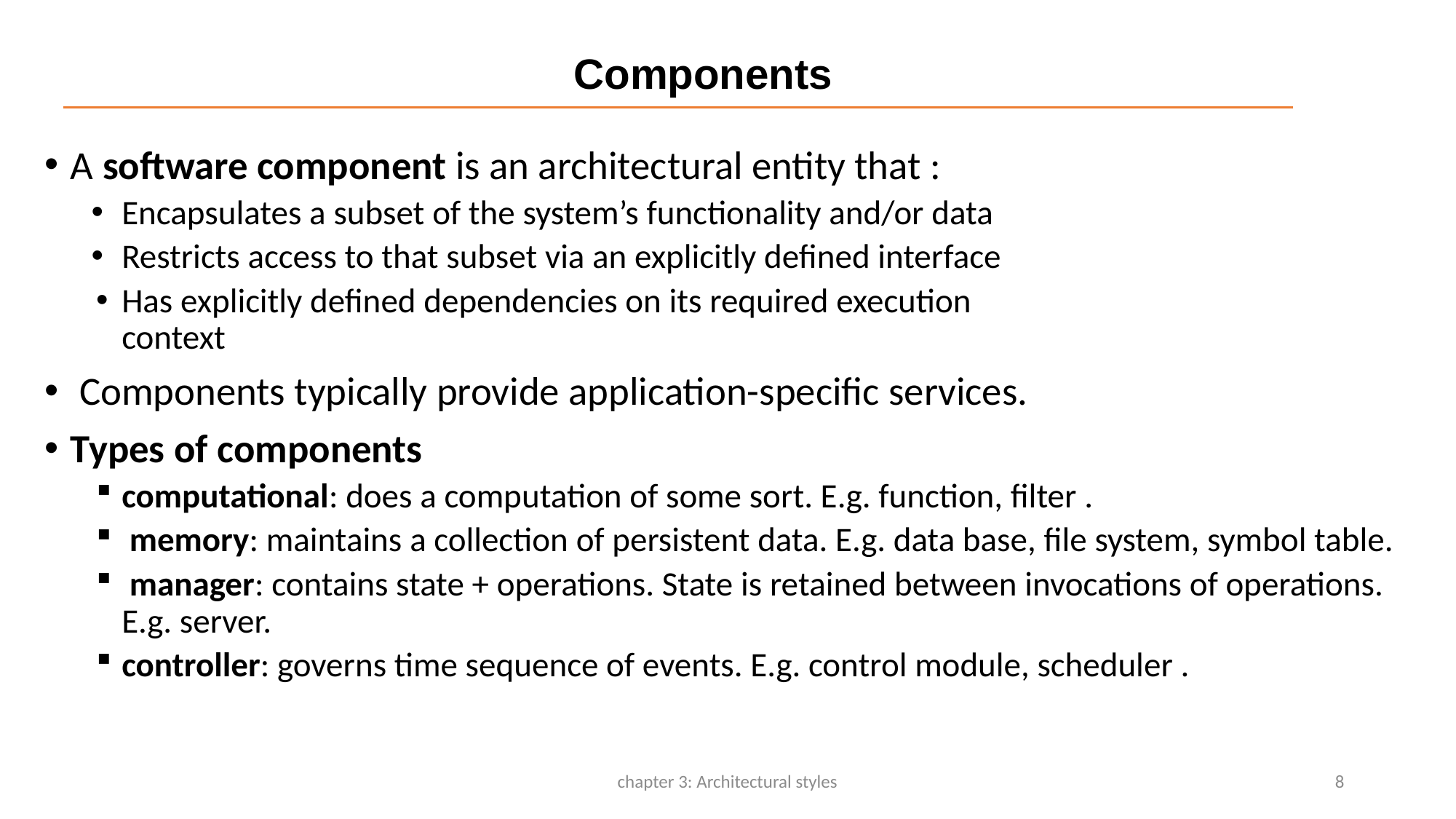

# Components
A software component is an architectural entity that :
Encapsulates a subset of the system’s functionality and/or data
Restricts access to that subset via an explicitly defined interface
Has explicitly defined dependencies on its required execution
context
 Components typically provide application-specific services.
Types of components
computational: does a computation of some sort. E.g. function, filter .
 memory: maintains a collection of persistent data. E.g. data base, file system, symbol table.
 manager: contains state + operations. State is retained between invocations of operations. E.g. server.
controller: governs time sequence of events. E.g. control module, scheduler .
chapter 3: Architectural styles
8